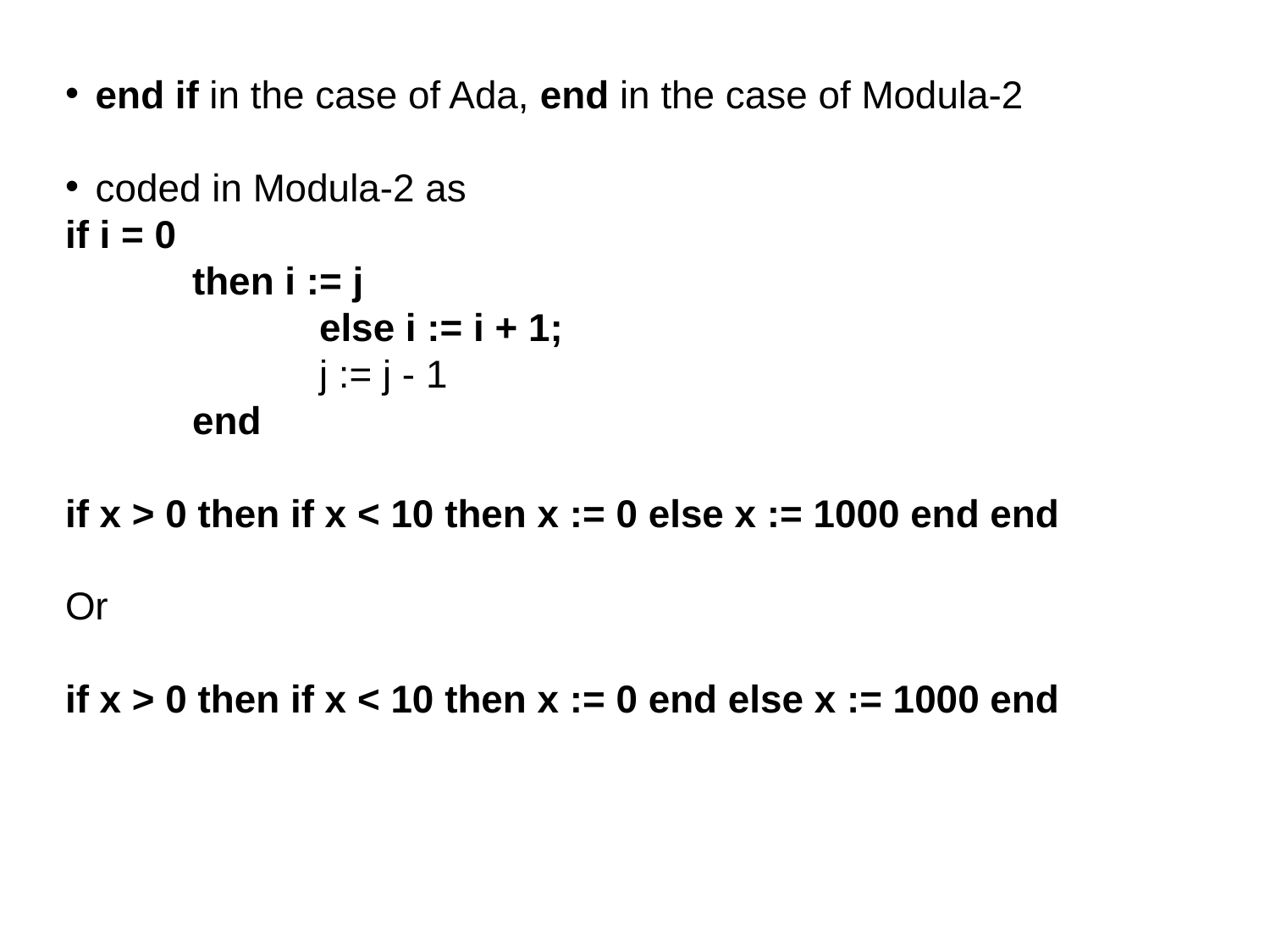

end if in the case of Ada, end in the case of Modula-2

coded in Modula-2 as
if i = 0
 	then i := j
		else i := i + 1;
		j := j - 1
	end

if x > 0 then if x < 10 then x := 0 else x := 1000 end end

Or

if x > 0 then if x < 10 then x := 0 end else x := 1000 end